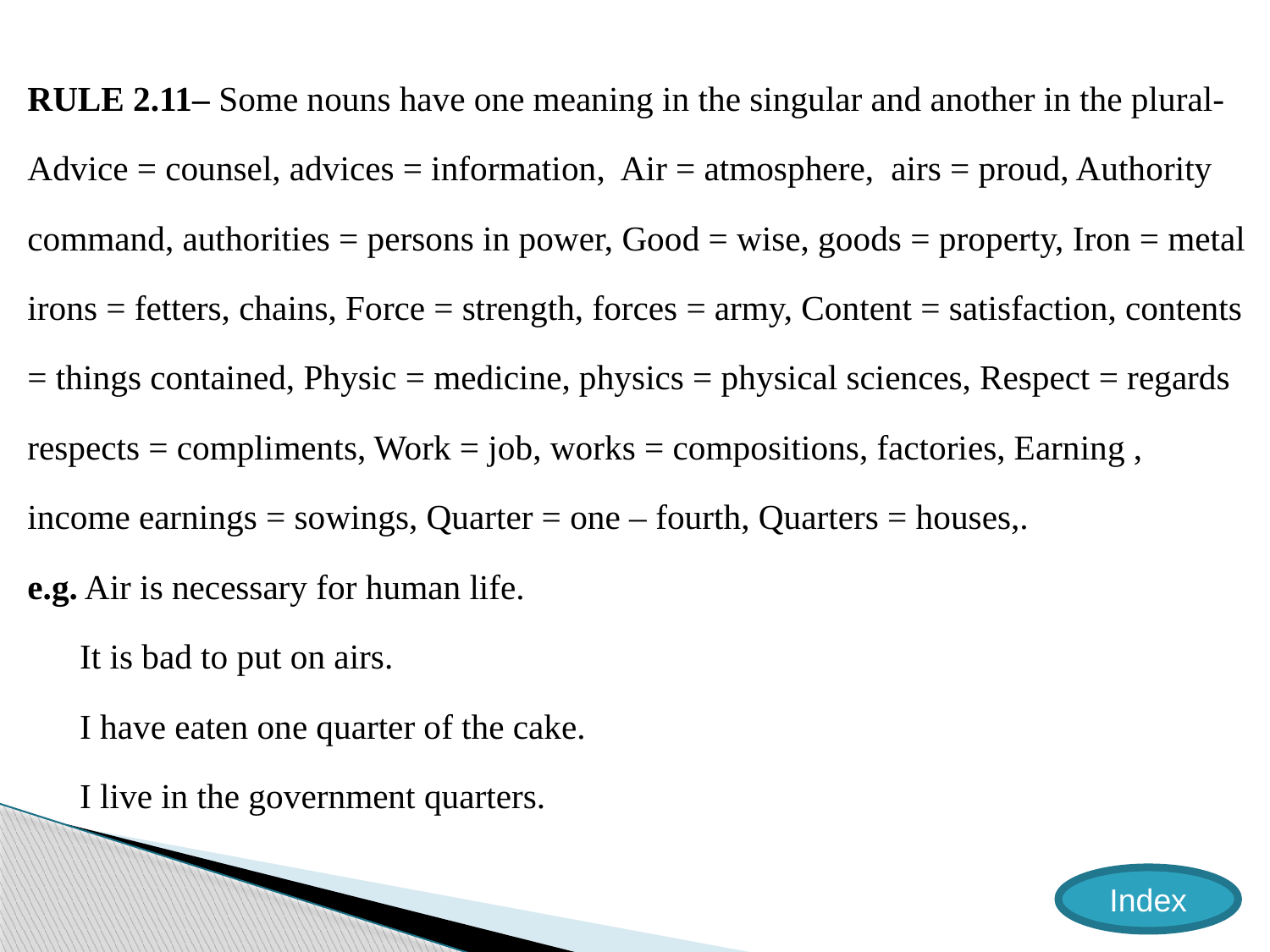

RULE 2.11– Some nouns have one meaning in the singular and another in the plural-
Advice = counsel, advices = information,  Air = atmosphere,  airs = proud, Authority
command, authorities = persons in power, Good = wise, goods = property, Iron = metal
irons = fetters, chains, Force = strength, forces = army, Content = satisfaction, contents
= things contained, Physic = medicine, physics = physical sciences, Respect = regards
respects = compliments, Work = job, works = compositions, factories, Earning ,
income earnings = sowings, Quarter = one – fourth, Quarters = houses,.
e.g. Air is necessary for human life.
      It is bad to put on airs.
      I have eaten one quarter of the cake.
      I live in the government quarters.

Index